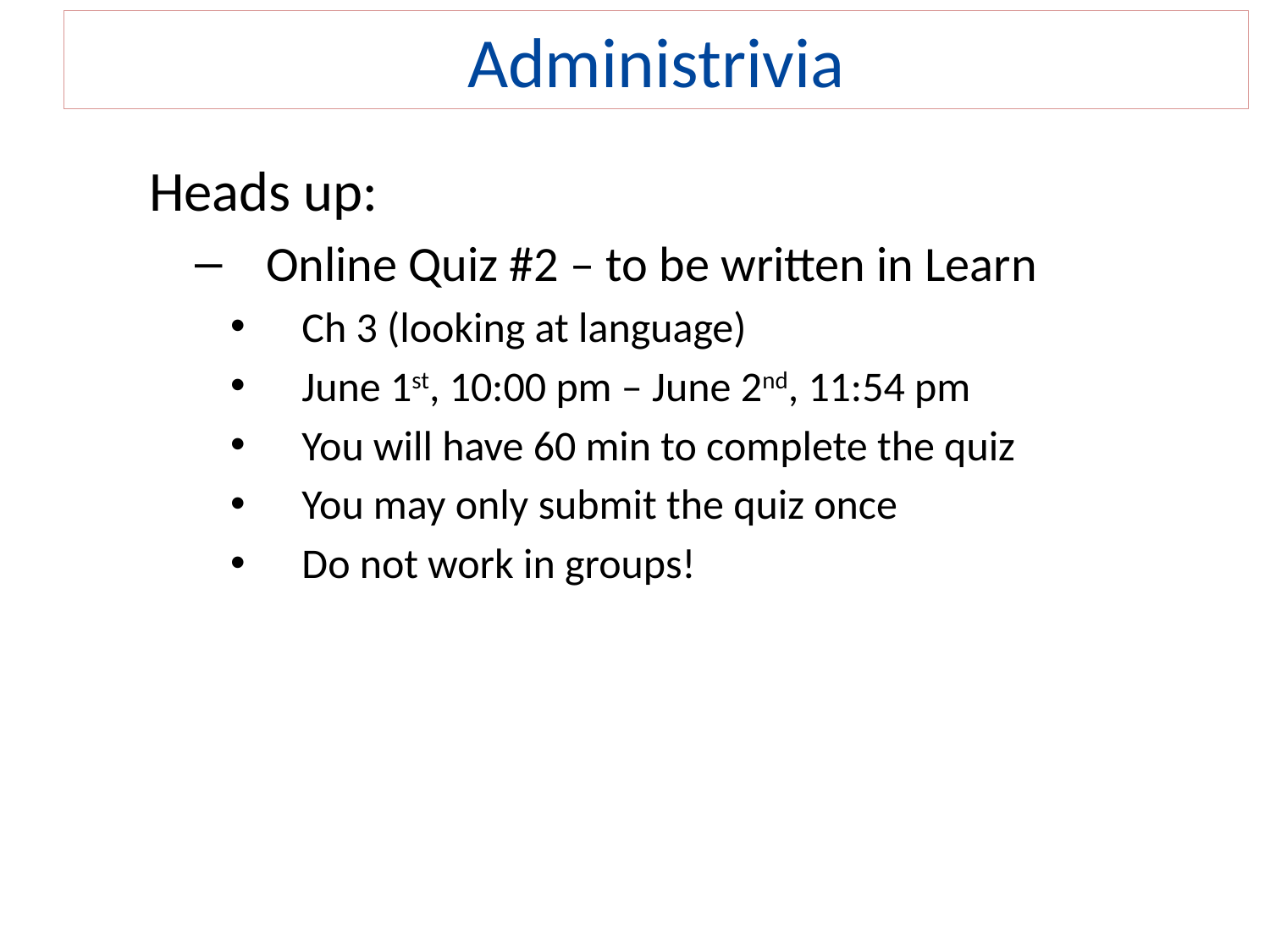

# Administrivia
Heads up:
Online Quiz #2 – to be written in Learn
Ch 3 (looking at language)
June 1st, 10:00 pm – June 2nd, 11:54 pm
You will have 60 min to complete the quiz
You may only submit the quiz once
Do not work in groups!